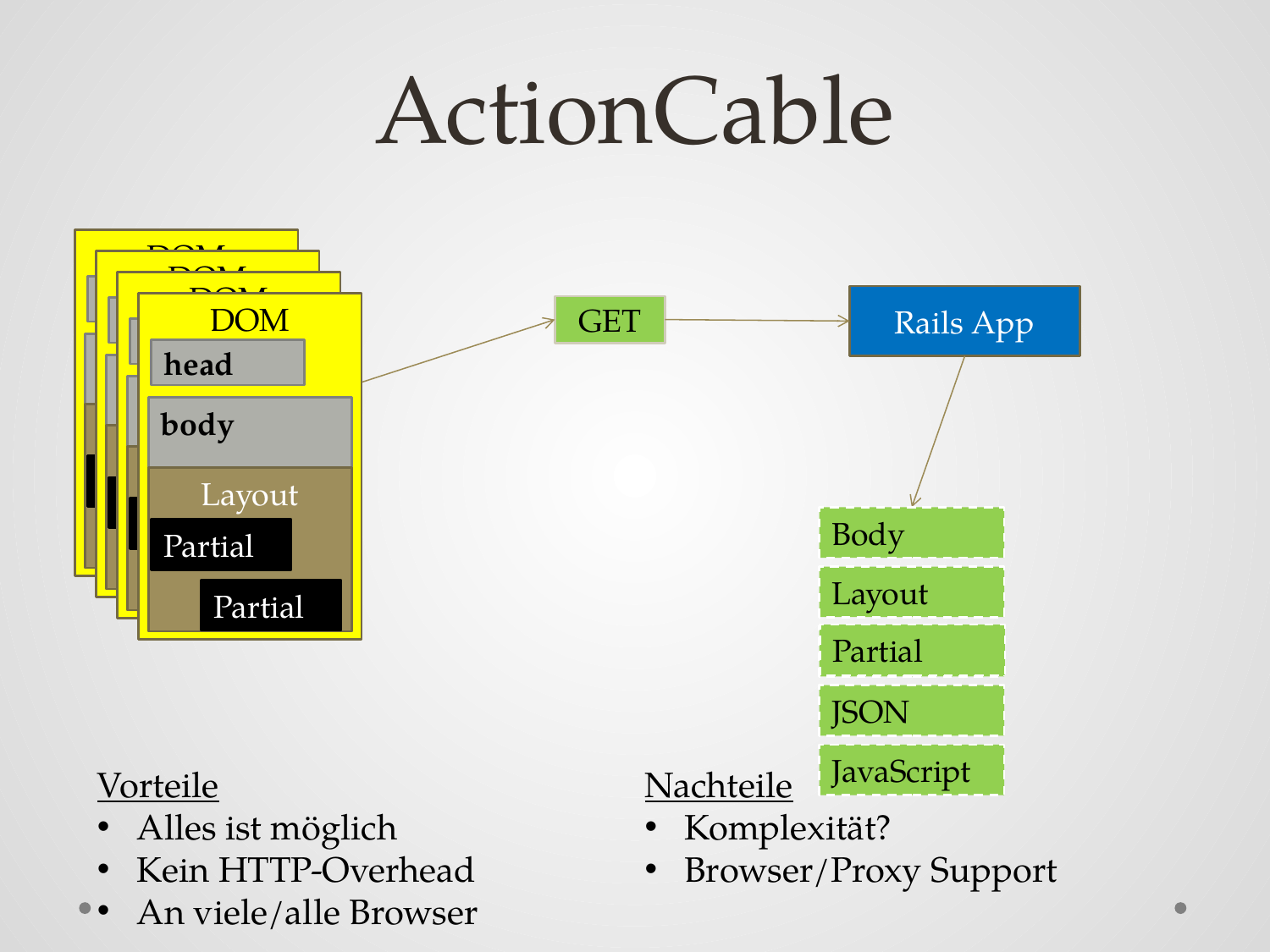

# ActionCable
DOM
head
body
Layout
Partial
Partial
DOM
head
body
Layout
Partial
Partial
DOM
head
body
Layout
Partial
Partial
Rails App
DOM
head
body
Layout
Partial
Partial
GET
Body
Layout
Partial
JSON
JavaScript
Partial
Vorteile
Alles ist möglich
Kein HTTP-Overhead
An viele/alle Browser
Nachteile
Komplexität?
Browser/Proxy Support